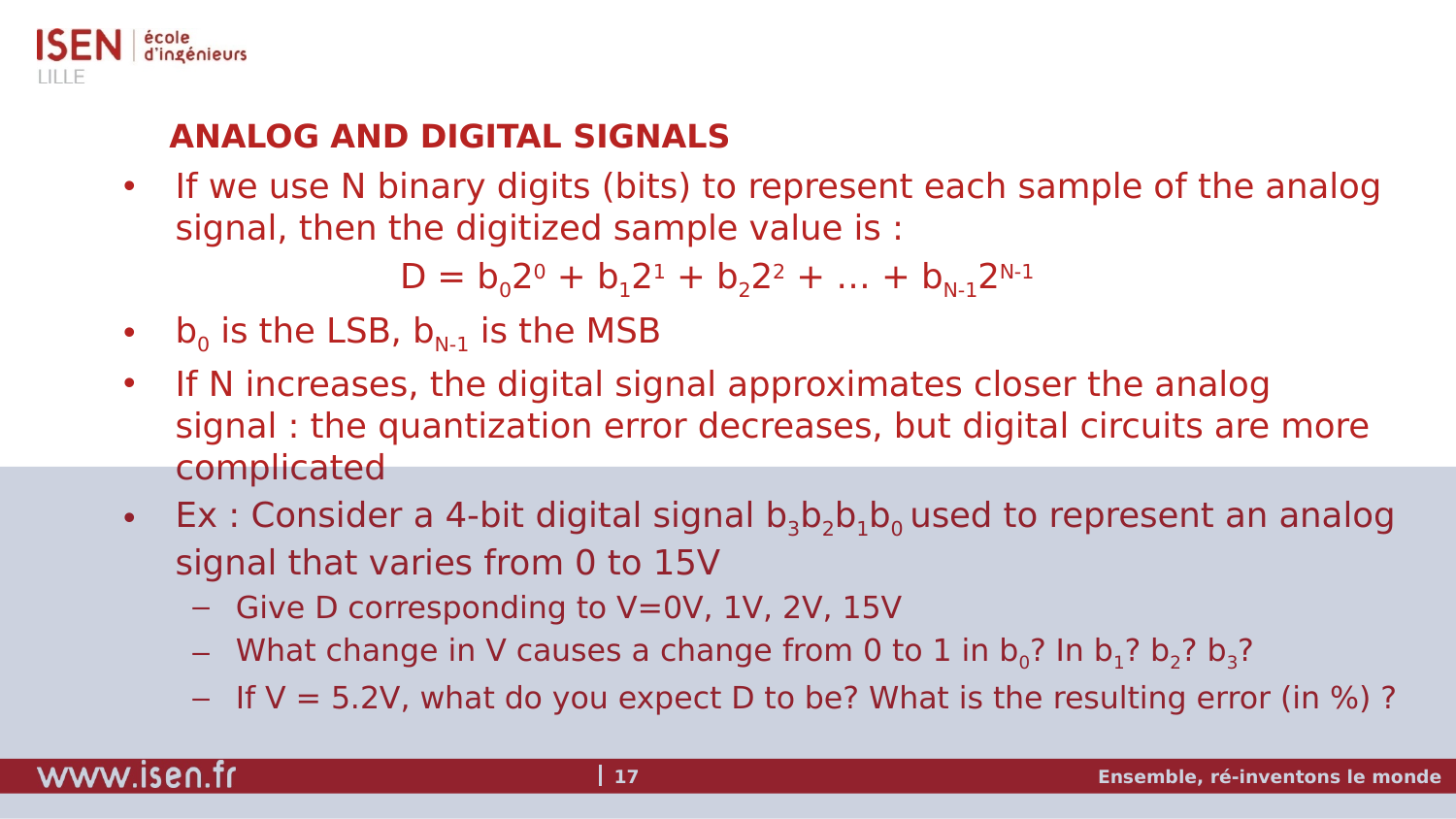

# Analog and Digital Signals
If we use N binary digits (bits) to represent each sample of the analog signal, then the digitized sample value is :
		D = b020 + b121 + b222 + … + bN-12N-1
b0 is the LSB, bN-1 is the MSB
If N increases, the digital signal approximates closer the analog signal : the quantization error decreases, but digital circuits are more complicated
Ex : Consider a 4-bit digital signal b3b2b1b0 used to represent an analog signal that varies from 0 to 15V
Give D corresponding to V=0V, 1V, 2V, 15V
What change in V causes a change from 0 to 1 in b0? In b1? b2? b3?
If V = 5.2V, what do you expect D to be? What is the resulting error (in %) ?

Ensemble, ré-inventons le monde
17